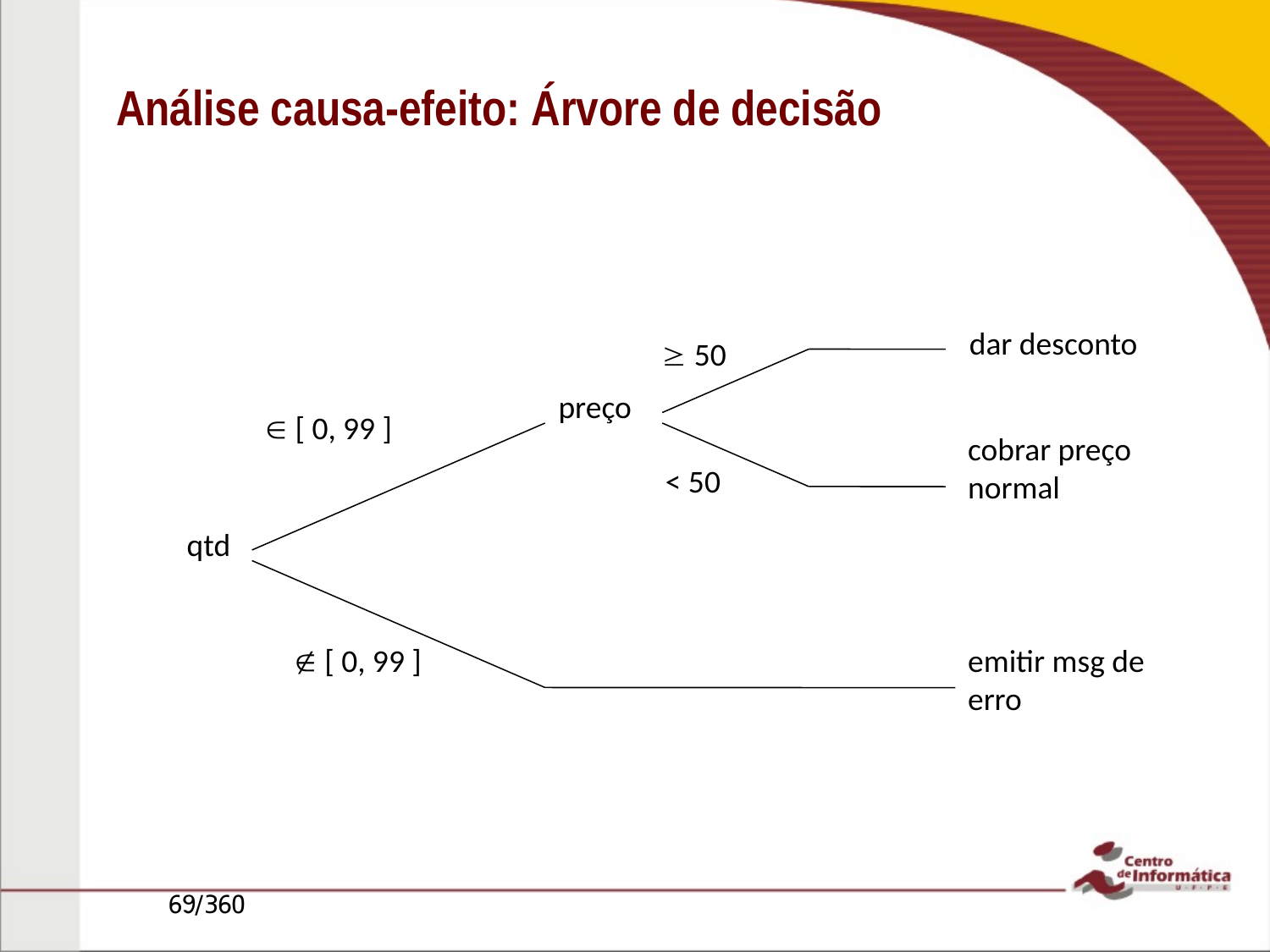

Análise causa-efeito: Árvore de decisão
dar desconto
≥ 50

preço
∈ [ 0, 99 ]

cobrar preço normal
< 50
qtd

∉ [ 0, 99 ]
emitir msg de erro

69/360